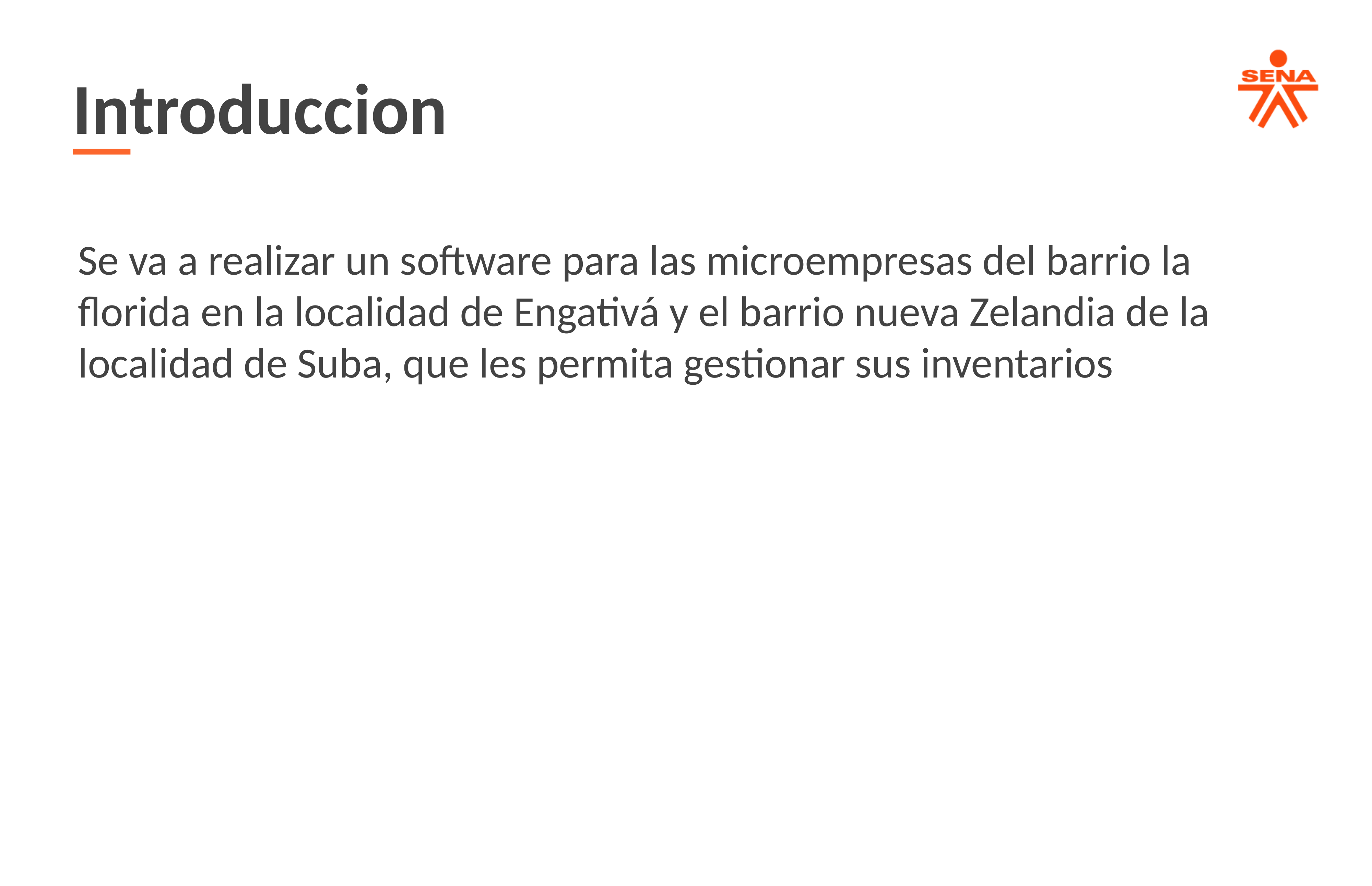

Introduccion

Se va a realizar un software para las microempresas del barrio la florida en la localidad de Engativá y el barrio nueva Zelandia de la localidad de Suba, que les permita gestionar sus inventarios